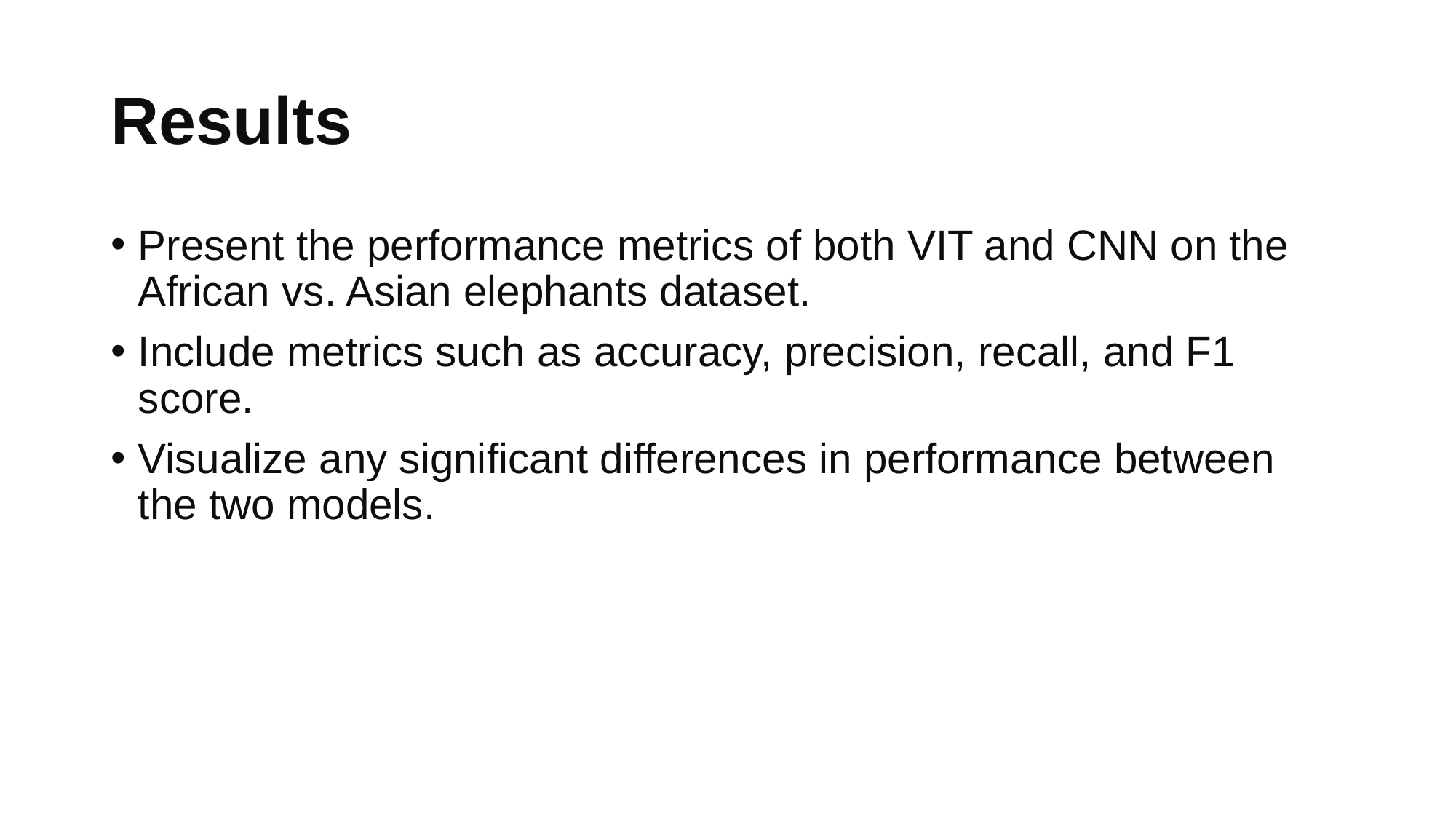

# Results
Present the performance metrics of both VIT and CNN on the African vs. Asian elephants dataset.
Include metrics such as accuracy, precision, recall, and F1 score.
Visualize any significant differences in performance between the two models.